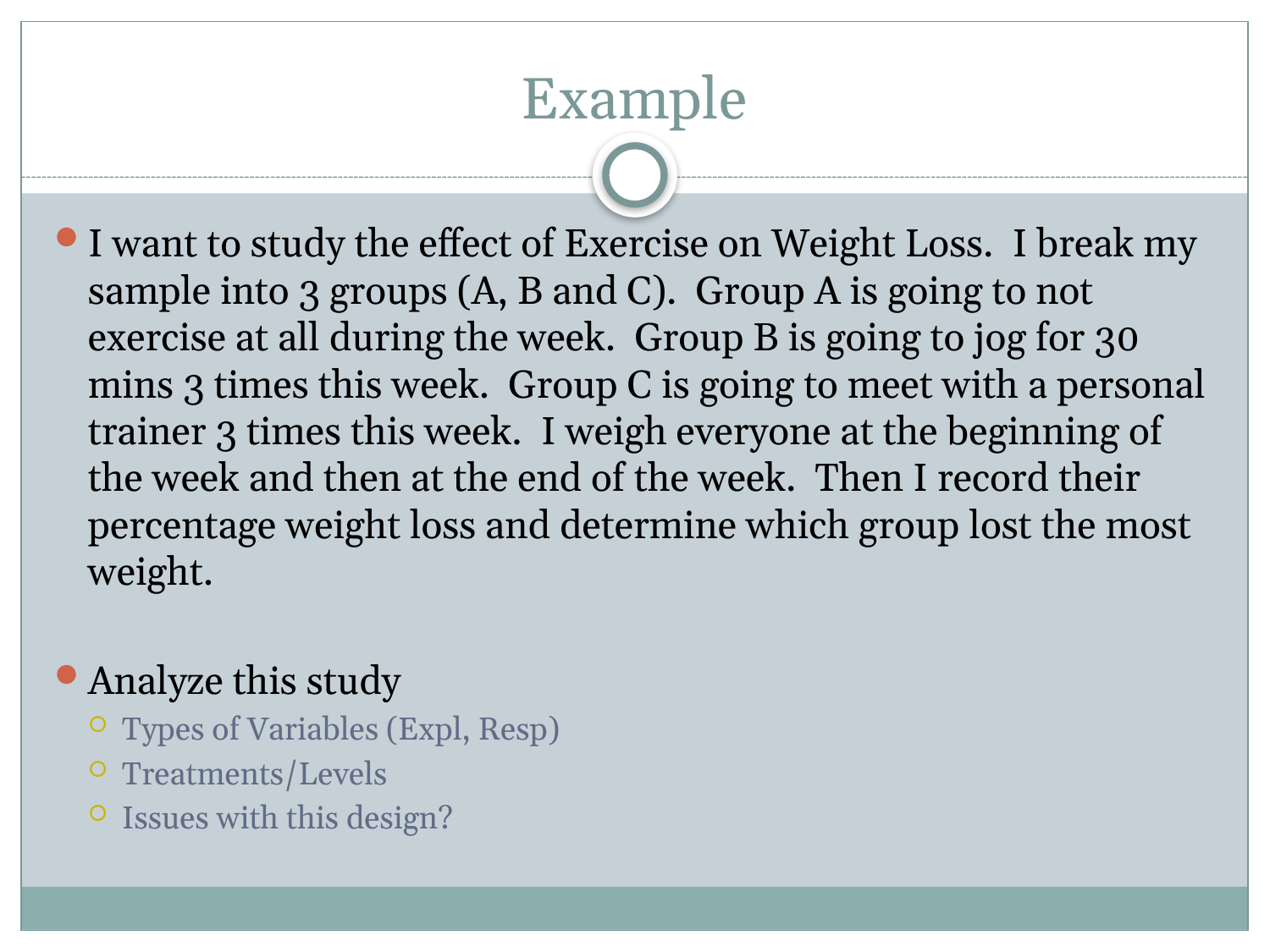

# Example
I want to study the effect of Exercise on Weight Loss.  I break my sample into 3 groups (A, B and C).  Group A is going to not exercise at all during the week.  Group B is going to jog for 30 mins 3 times this week.  Group C is going to meet with a personal trainer 3 times this week.  I weigh everyone at the beginning of the week and then at the end of the week.  Then I record their percentage weight loss and determine which group lost the most weight.

Analyze this study
Types of Variables (Expl, Resp)
Treatments/Levels
Issues with this design?